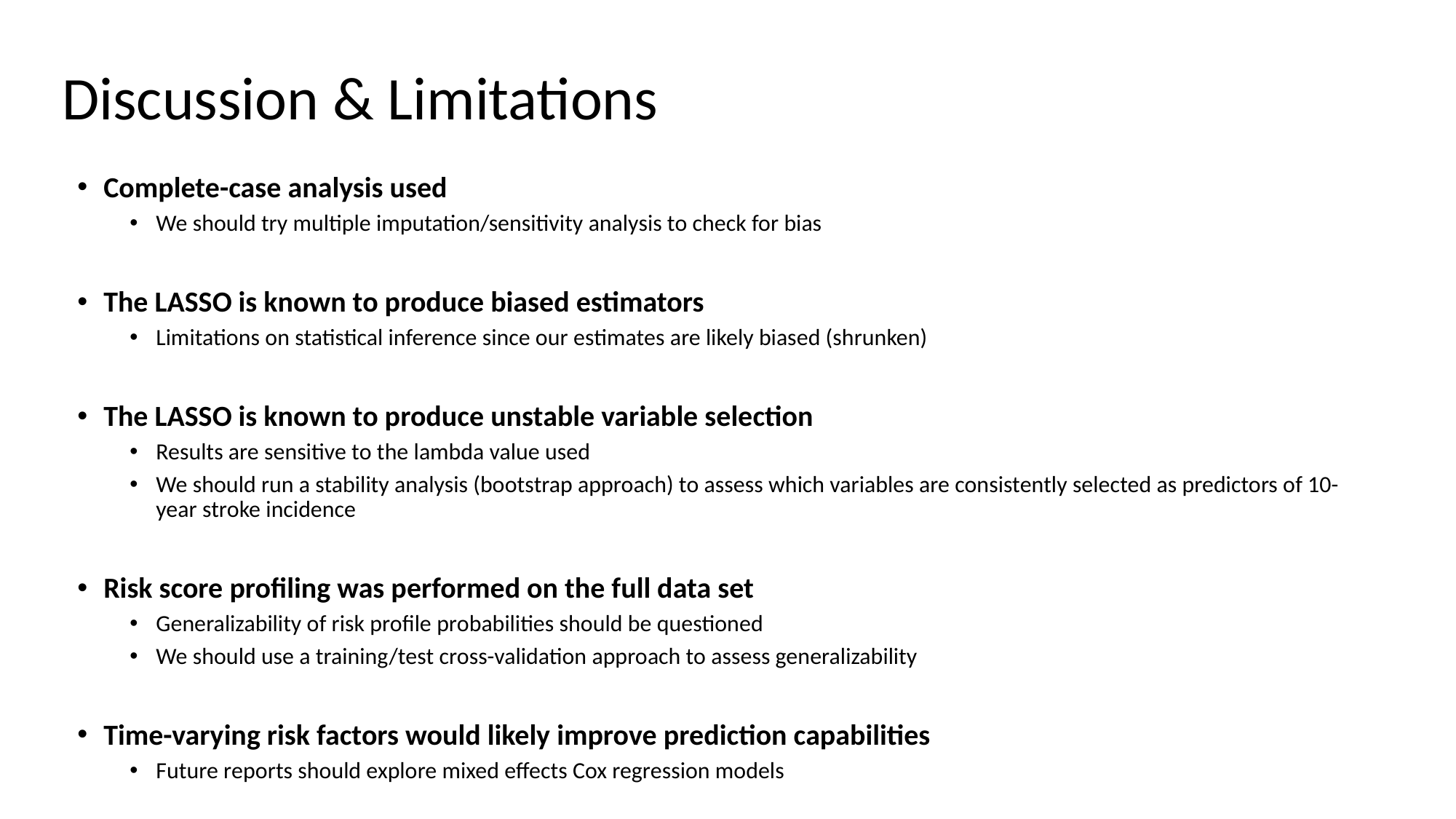

# Discussion & Limitations
Complete-case analysis used
We should try multiple imputation/sensitivity analysis to check for bias

The LASSO is known to produce biased estimators
Limitations on statistical inference since our estimates are likely biased (shrunken)

The LASSO is known to produce unstable variable selection
Results are sensitive to the lambda value used
We should run a stability analysis (bootstrap approach) to assess which variables are consistently selected as predictors of 10-year stroke incidence

Risk score profiling was performed on the full data set
Generalizability of risk profile probabilities should be questioned
We should use a training/test cross-validation approach to assess generalizability

Time-varying risk factors would likely improve prediction capabilities
Future reports should explore mixed effects Cox regression models